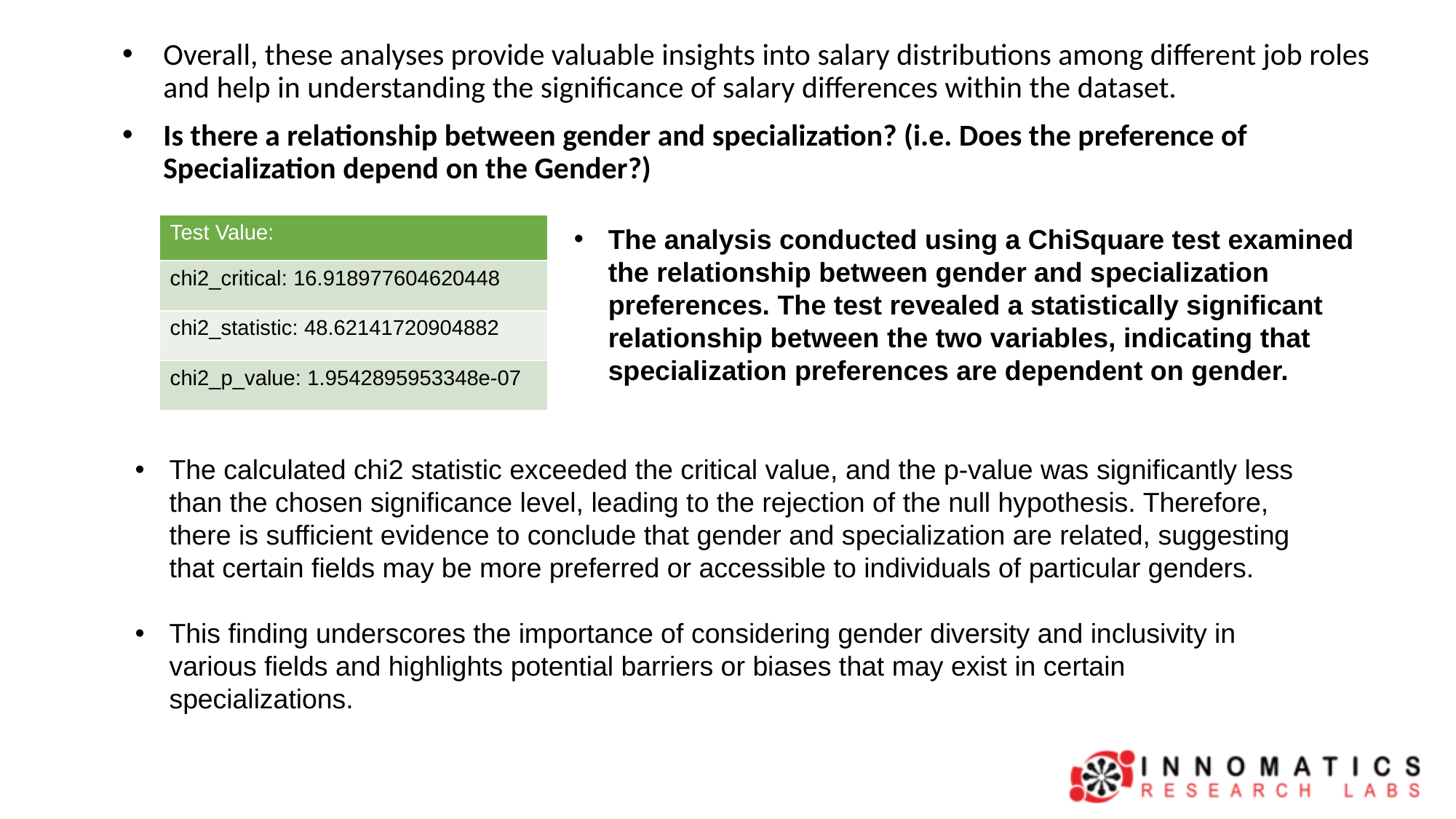

Overall, these analyses provide valuable insights into salary distributions among different job roles and help in understanding the significance of salary differences within the dataset.
Is there a relationship between gender and specialization? (i.e. Does the preference of Specialization depend on the Gender?)
| Test Value: |
| --- |
| chi2\_critical: 16.918977604620448 |
| chi2\_statistic: 48.62141720904882 |
| chi2\_p\_value: 1.9542895953348e-07 |
The analysis conducted using a ChiSquare test examined the relationship between gender and specialization preferences. The test revealed a statistically significant relationship between the two variables, indicating that specialization preferences are dependent on gender.

The calculated chi2 statistic exceeded the critical value, and the p-value was significantly less than the chosen significance level, leading to the rejection of the null hypothesis. Therefore, there is sufficient evidence to conclude that gender and specialization are related, suggesting that certain fields may be more preferred or accessible to individuals of particular genders.

This finding underscores the importance of considering gender diversity and inclusivity in various fields and highlights potential barriers or biases that may exist in certain specializations.